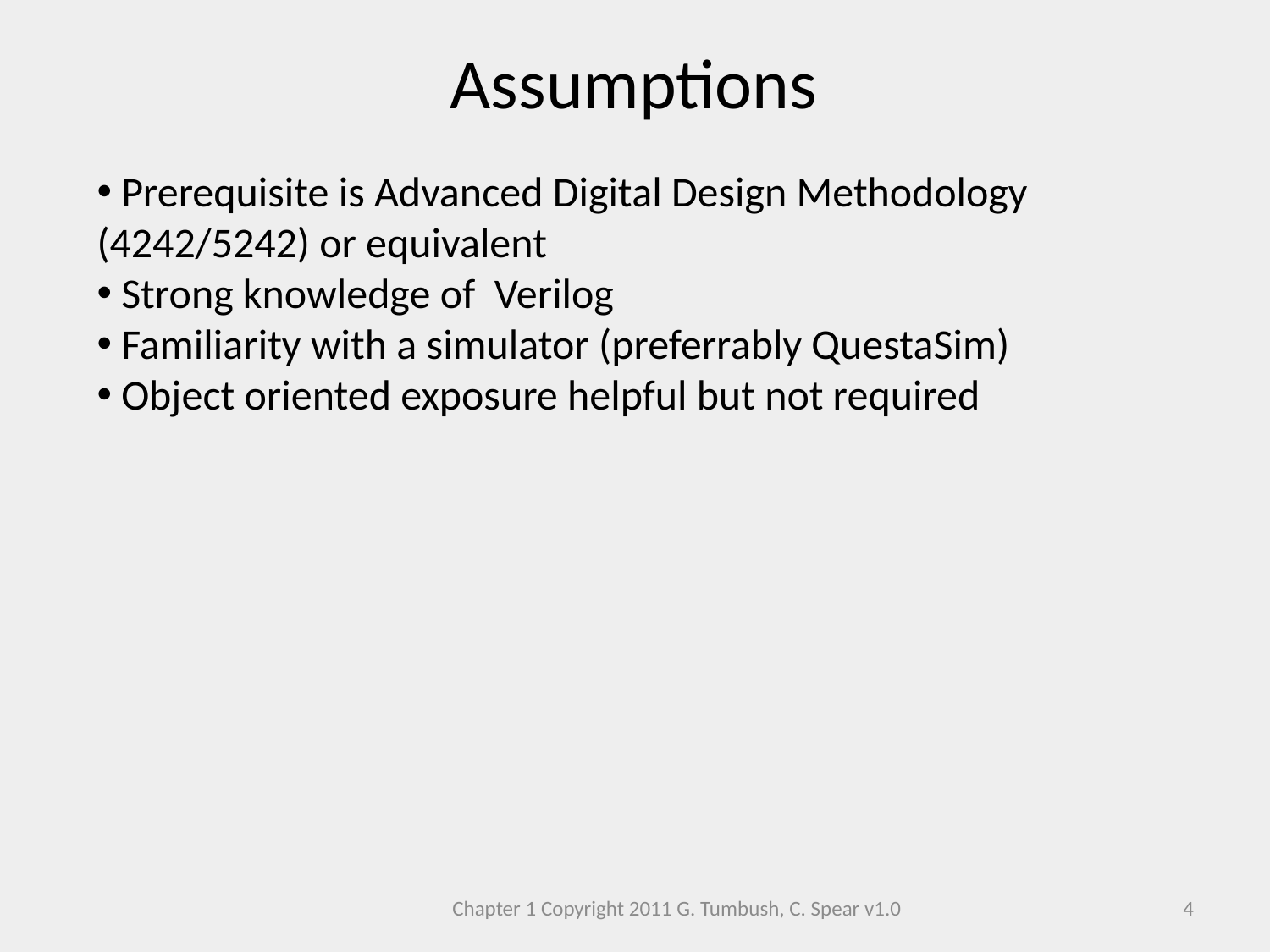

Assumptions
 Prerequisite is Advanced Digital Design Methodology (4242/5242) or equivalent
 Strong knowledge of  Verilog
 Familiarity with a simulator (preferrably QuestaSim)
 Object oriented exposure helpful but not required
Chapter 1 Copyright 2011 G. Tumbush, C. Spear v1.0
4